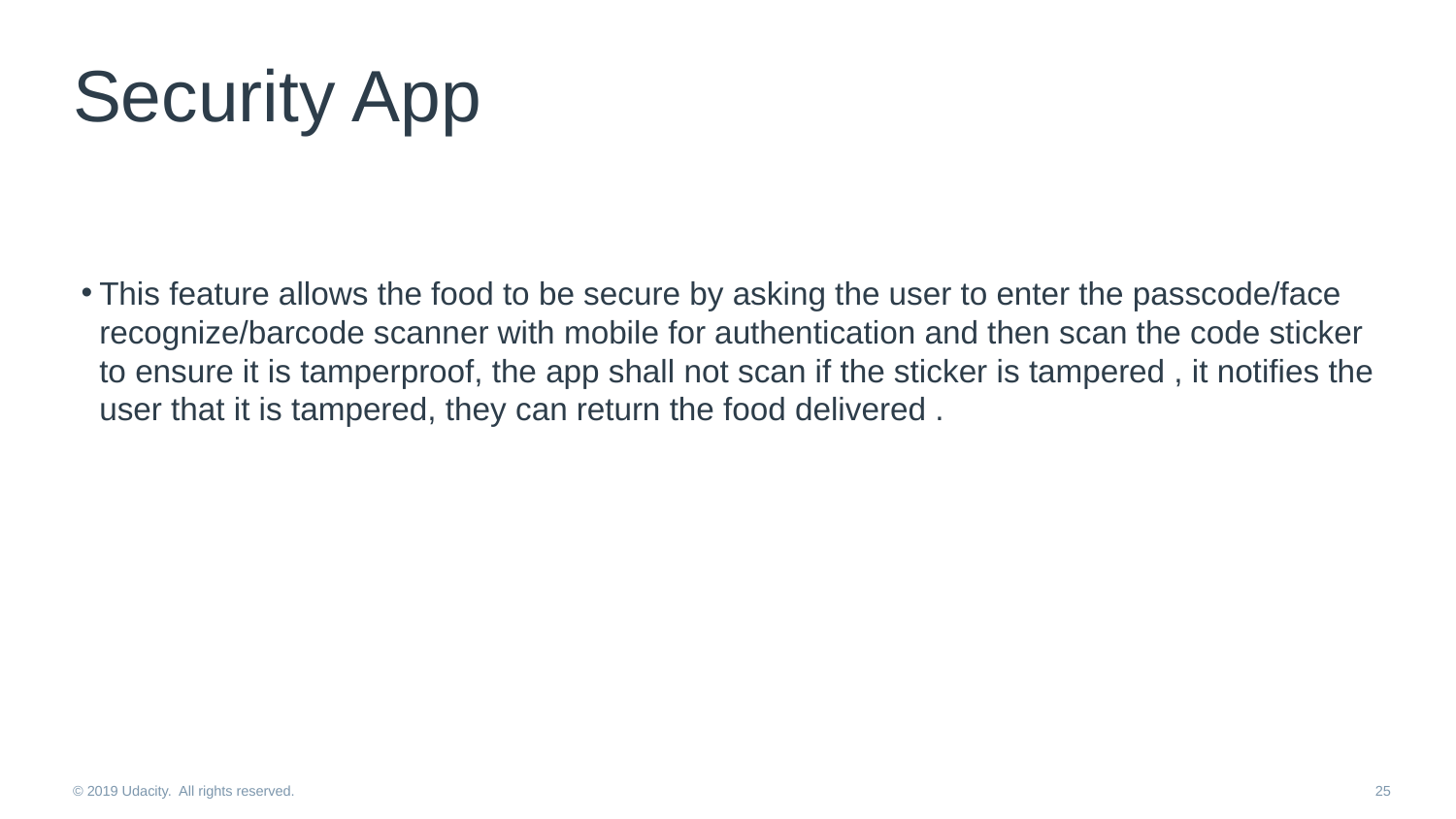

# Security App
This feature allows the food to be secure by asking the user to enter the passcode/face recognize/barcode scanner with mobile for authentication and then scan the code sticker to ensure it is tamperproof, the app shall not scan if the sticker is tampered , it notifies the user that it is tampered, they can return the food delivered .

© 2019 Udacity.  All rights reserved.
25